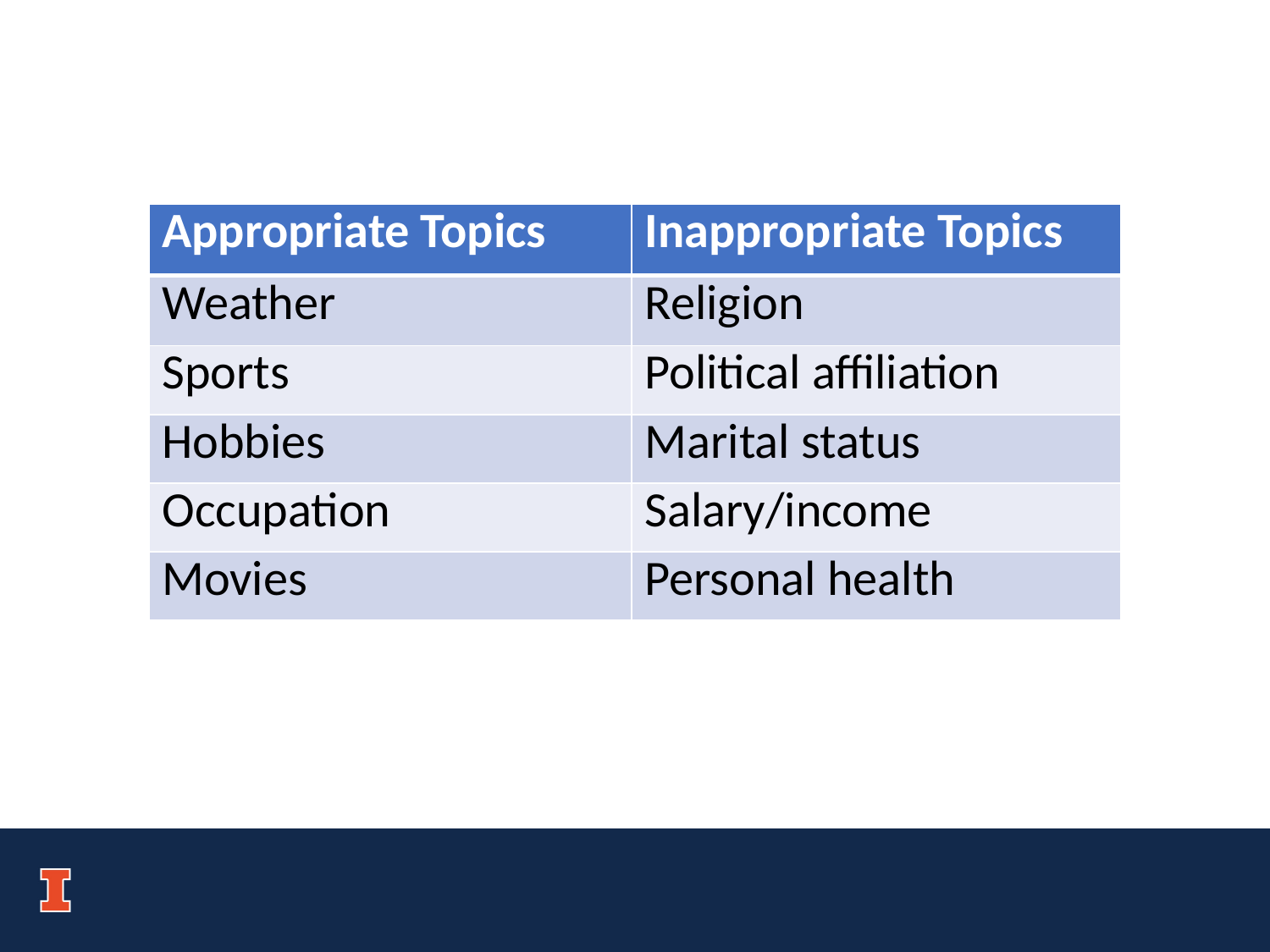

| Appropriate Topics | Inappropriate Topics |
| --- | --- |
| Weather | Religion |
| Sports | Political affiliation |
| Hobbies | Marital status |
| Occupation | Salary/income |
| Movies | Personal health |